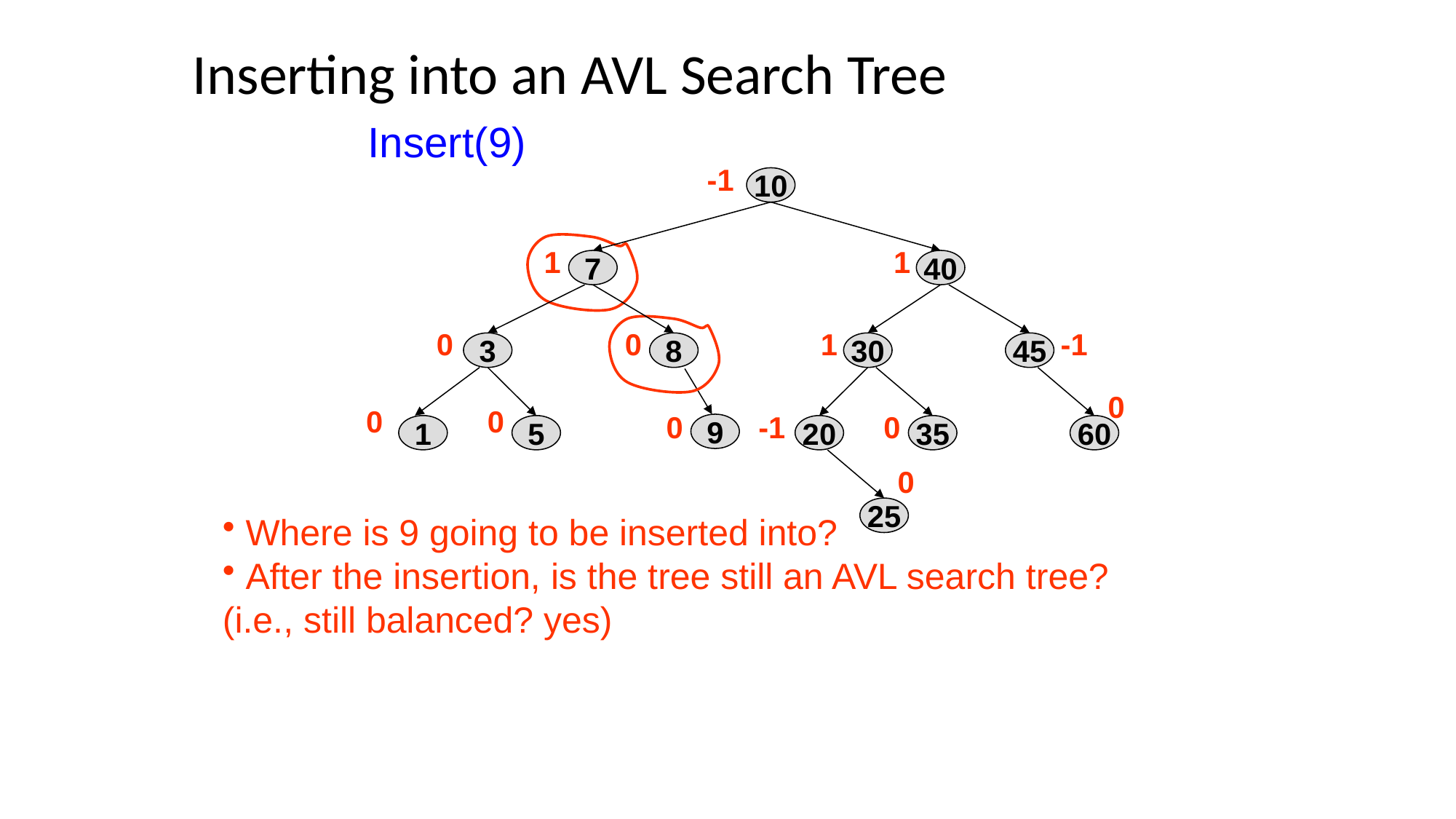

Inserting into an AVL Search Tree
Insert(9)
-1
1
1
0
0
1
-1
0
0
0
-1
0
0
10

7
40

3
8
30
45

1
5
20
35
60

25

0
9
 Where is 9 going to be inserted into?
 After the insertion, is the tree still an AVL search tree? (i.e., still balanced? yes)